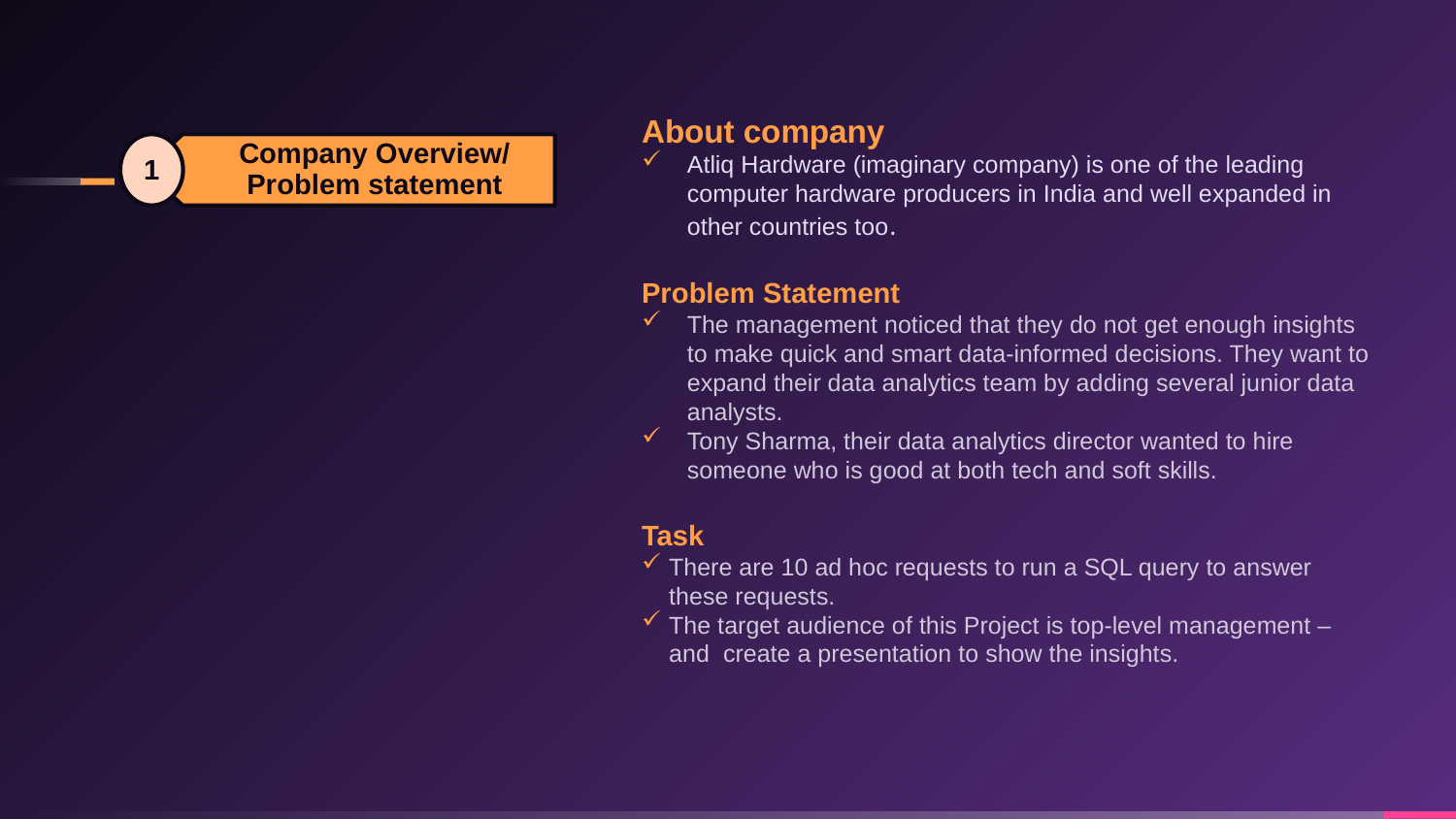

About company
Atliq Hardware (imaginary company) is one of the leading computer hardware producers in India and well expanded in other countries too.

Problem Statement
The management noticed that they do not get enough insights to make quick and smart data-informed decisions. They want to expand their data analytics team by adding several junior data analysts.
Tony Sharma, their data analytics director wanted to hire someone who is good at both tech and soft skills.

Task
There are 10 ad hoc requests to run a SQL query to answer these requests.
The target audience of this Project is top-level management – and  create a presentation to show the insights.

1
Company Overview/ Problem statement